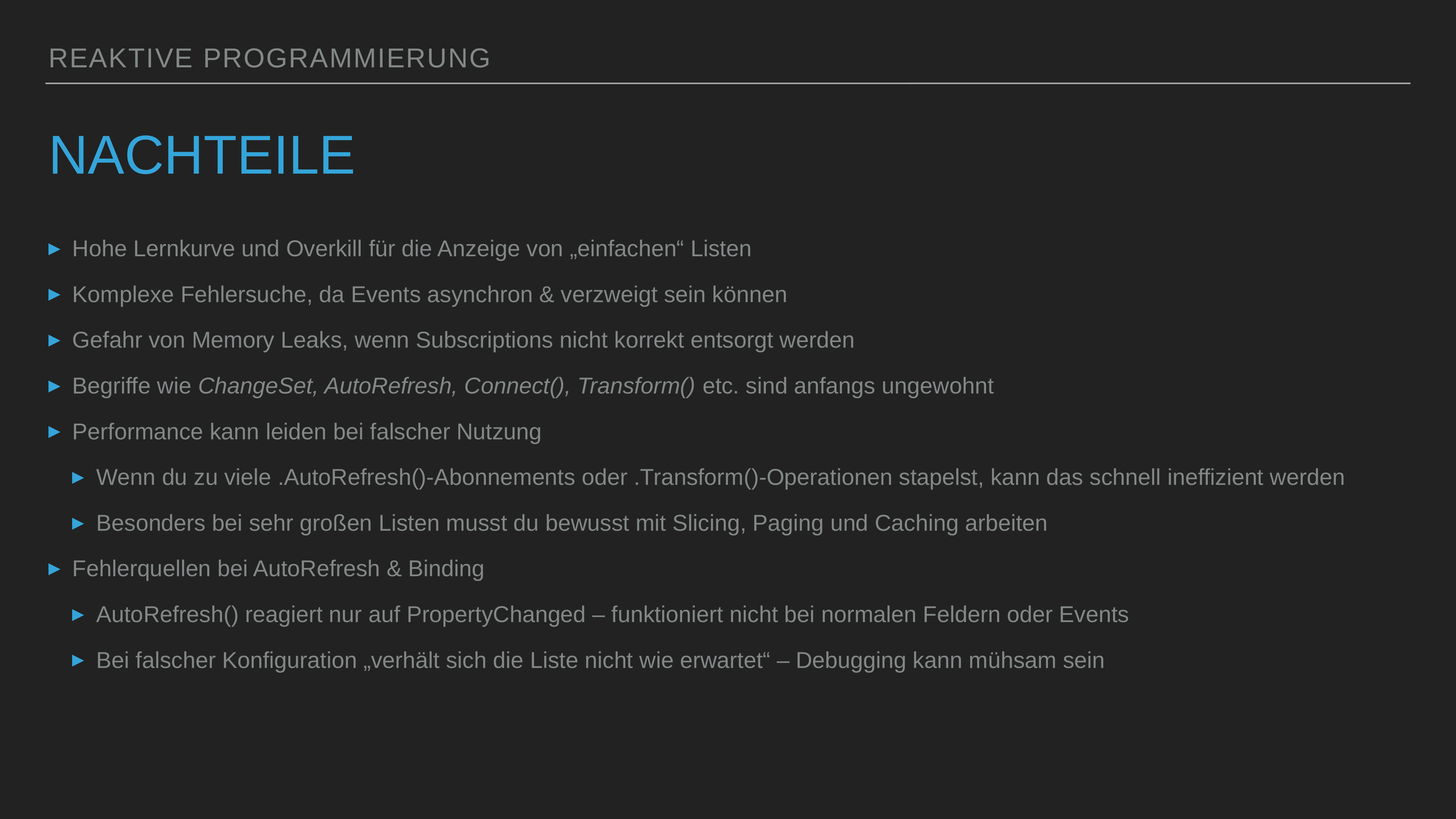

Reaktive Programmierung
# Nachteile
Hohe Lernkurve und Overkill für die Anzeige von „einfachen“ Listen
Komplexe Fehlersuche, da Events asynchron & verzweigt sein können
Gefahr von Memory Leaks, wenn Subscriptions nicht korrekt entsorgt werden
Begriffe wie ChangeSet, AutoRefresh, Connect(), Transform() etc. sind anfangs ungewohnt
Performance kann leiden bei falscher Nutzung
Wenn du zu viele .AutoRefresh()-Abonnements oder .Transform()-Operationen stapelst, kann das schnell ineffizient werden
Besonders bei sehr großen Listen musst du bewusst mit Slicing, Paging und Caching arbeiten
Fehlerquellen bei AutoRefresh & Binding
AutoRefresh() reagiert nur auf PropertyChanged – funktioniert nicht bei normalen Feldern oder Events
Bei falscher Konfiguration „verhält sich die Liste nicht wie erwartet“ – Debugging kann mühsam sein